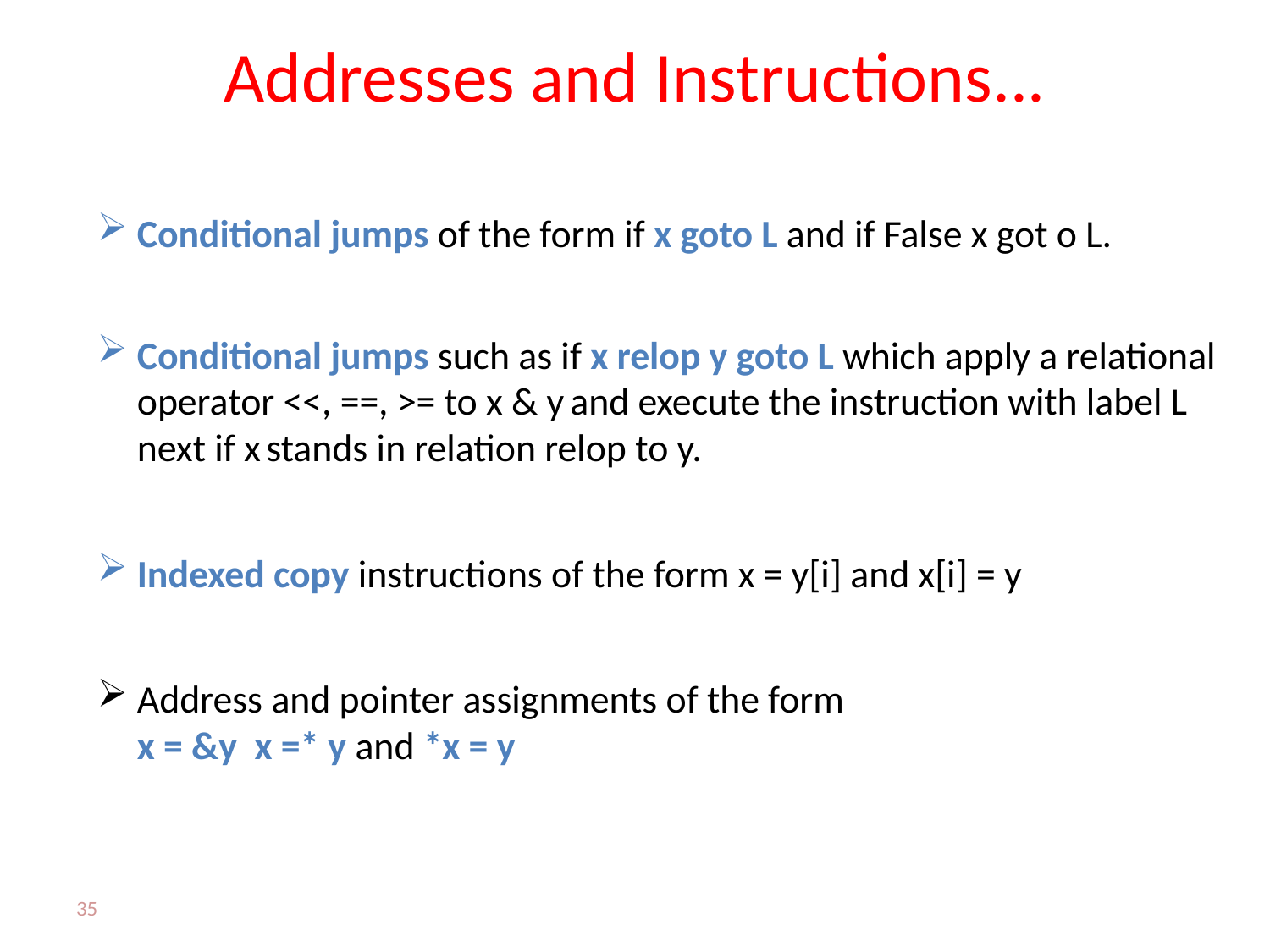

# Addresses and Instructions...

Conditional jumps of the form if x goto L and if False x got o L.

Conditional jumps such as if x relop y goto L which apply a relational operator <<, ==, >= to x & y and execute the instruction with label L next if x stands in relation relop to y.

Indexed copy instructions of the form x = y[i] and x[i] = y

Address and pointer assignments of the form
x = &y  x =* y and *x = y

35